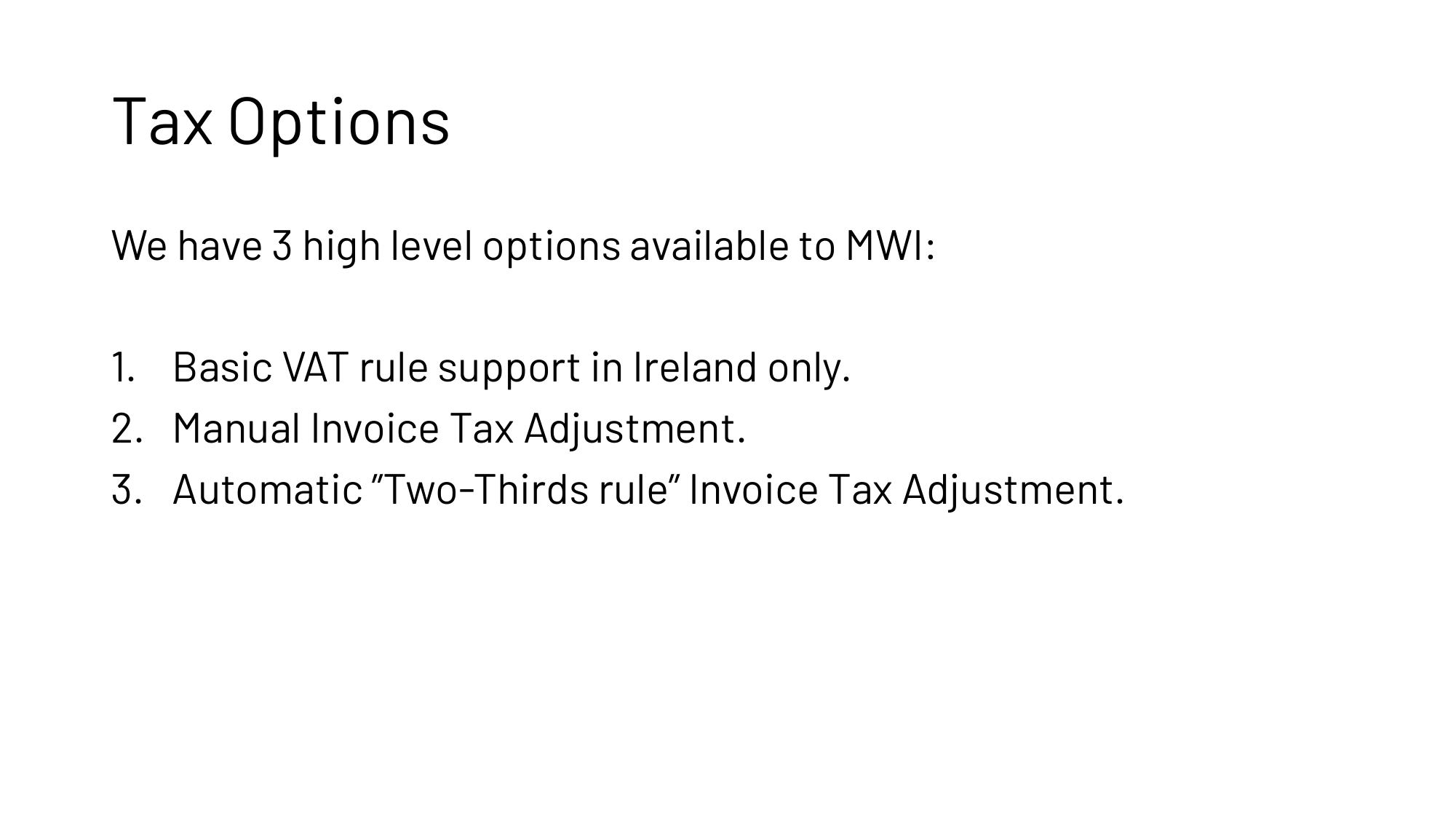

# Tax Options
We have 3 high level options available to MWI:

Basic VAT rule support in Ireland only.
Manual Invoice Tax Adjustment.
Automatic ”Two-Thirds rule” Invoice Tax Adjustment.